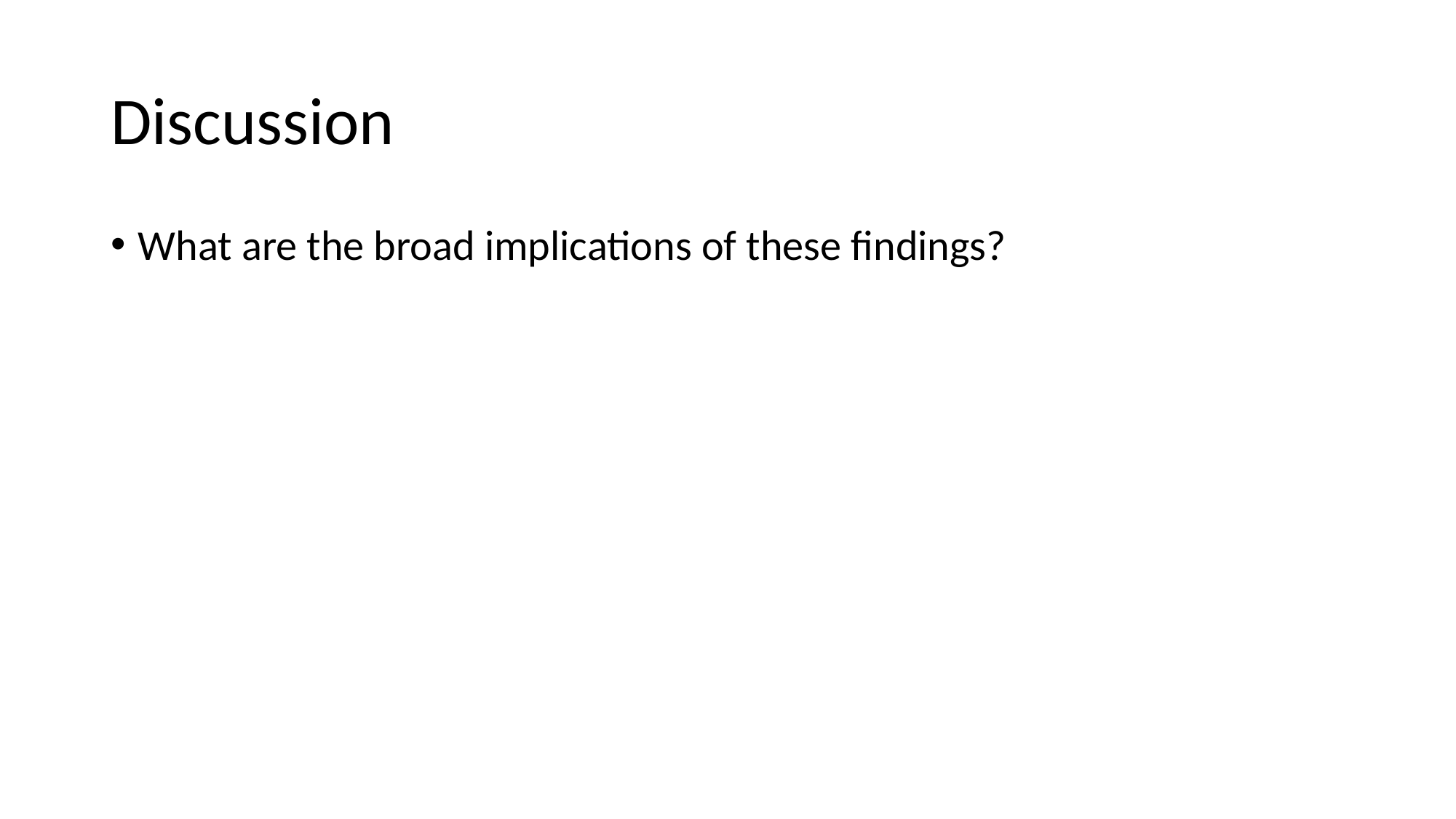

# Discussion
What are the broad implications of these findings?